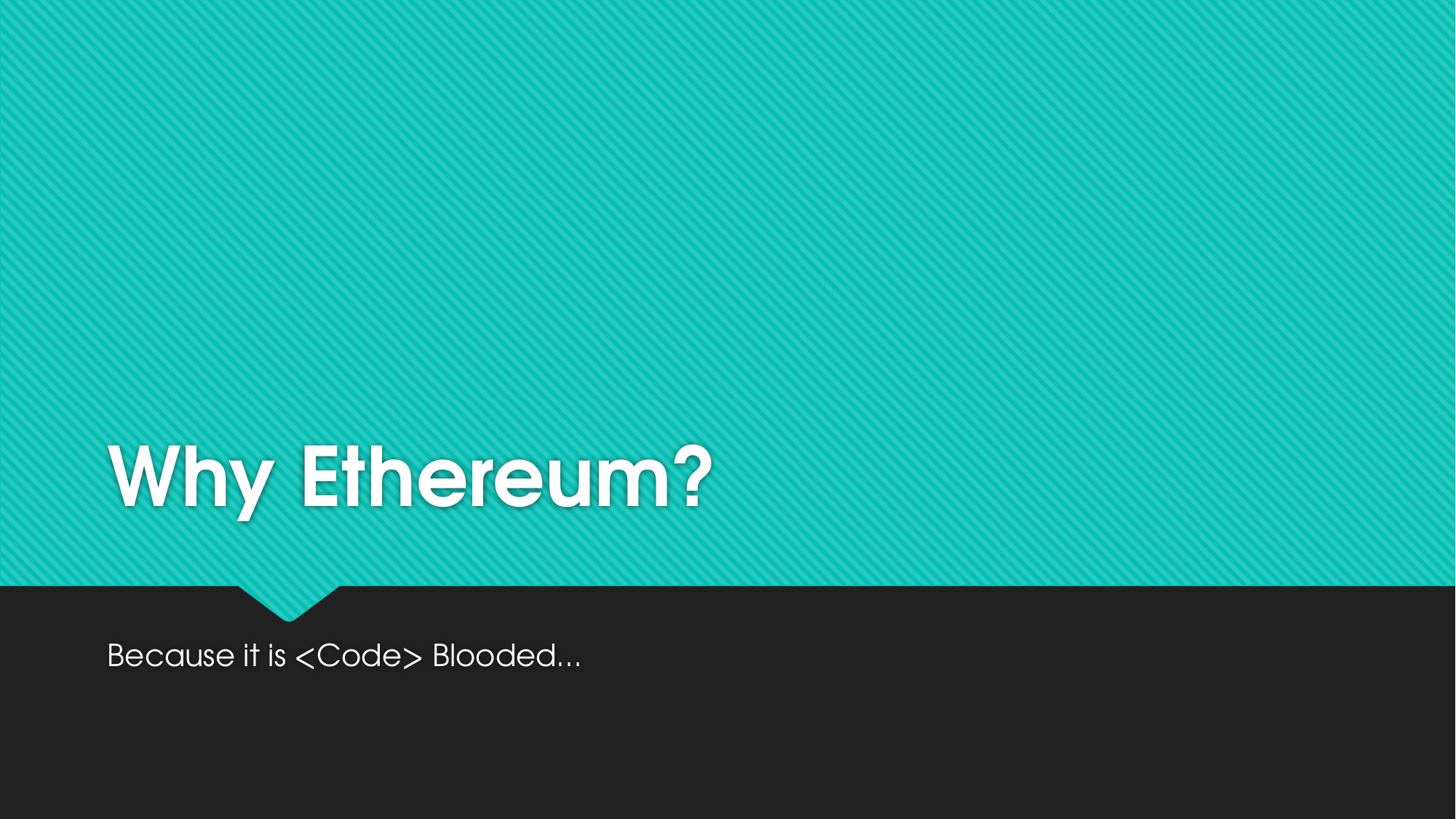

# Why Ethereum?
Because it is <Code> Blooded…